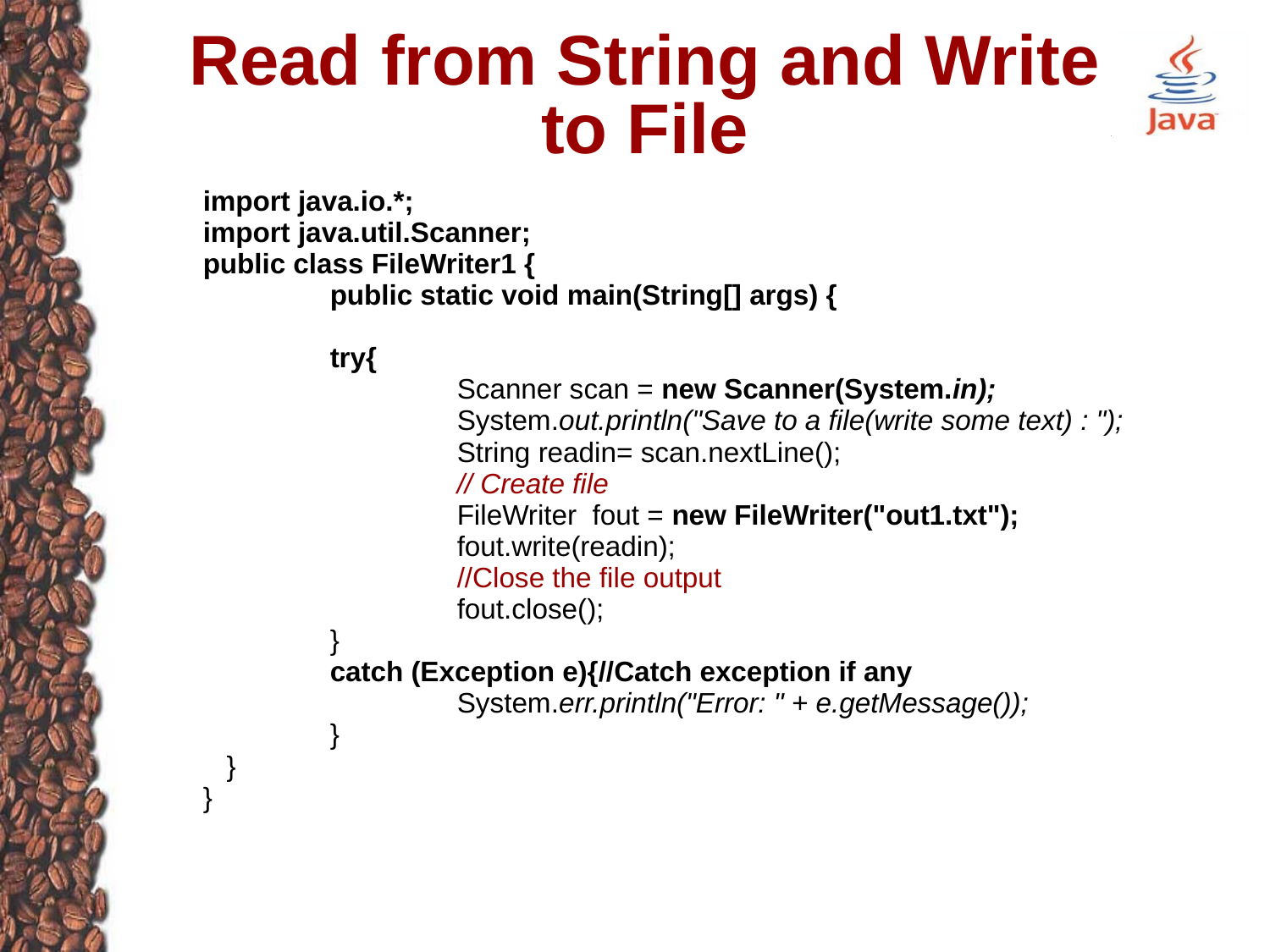

# Read from String and Write to File
import java.io.*;
import java.util.Scanner;
public class FileWriter1 {
	public static void main(String[] args) {

	try{
		Scanner scan = new Scanner(System.in);
		System.out.println("Save to a file(write some text) : ");
		String readin= scan.nextLine();
		// Create file
		FileWriter  fout = new FileWriter("out1.txt");
		fout.write(readin);
		//Close the file output
		fout.close();
	}
	catch (Exception e){//Catch exception if any
		System.err.println("Error: " + e.getMessage());
	}
   }
}